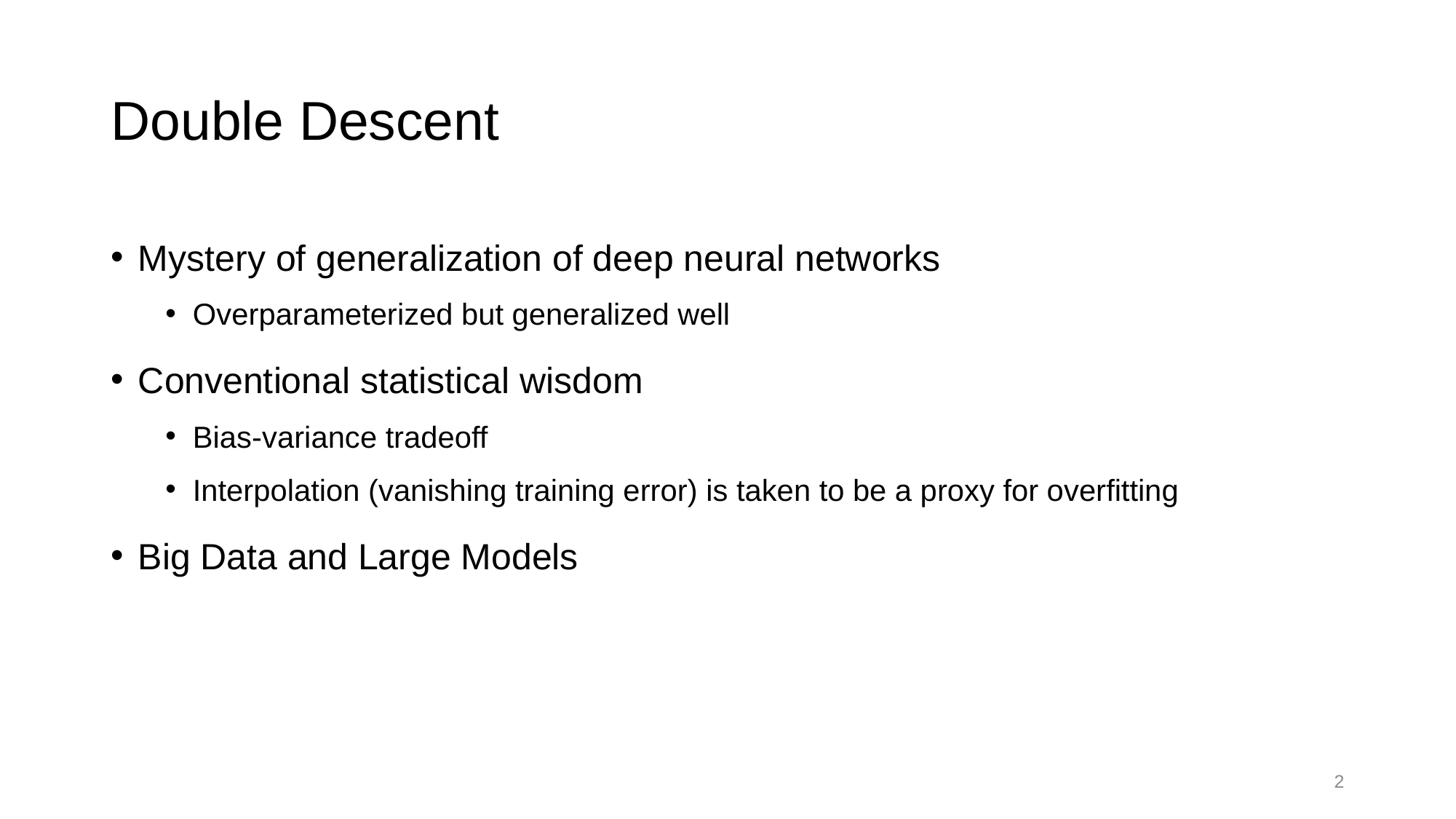

# Double Descent
Mystery of generalization of deep neural networks
Overparameterized but generalized well
Conventional statistical wisdom
Bias-variance tradeoff
Interpolation (vanishing training error) is taken to be a proxy for overfitting
Big Data and Large Models
2